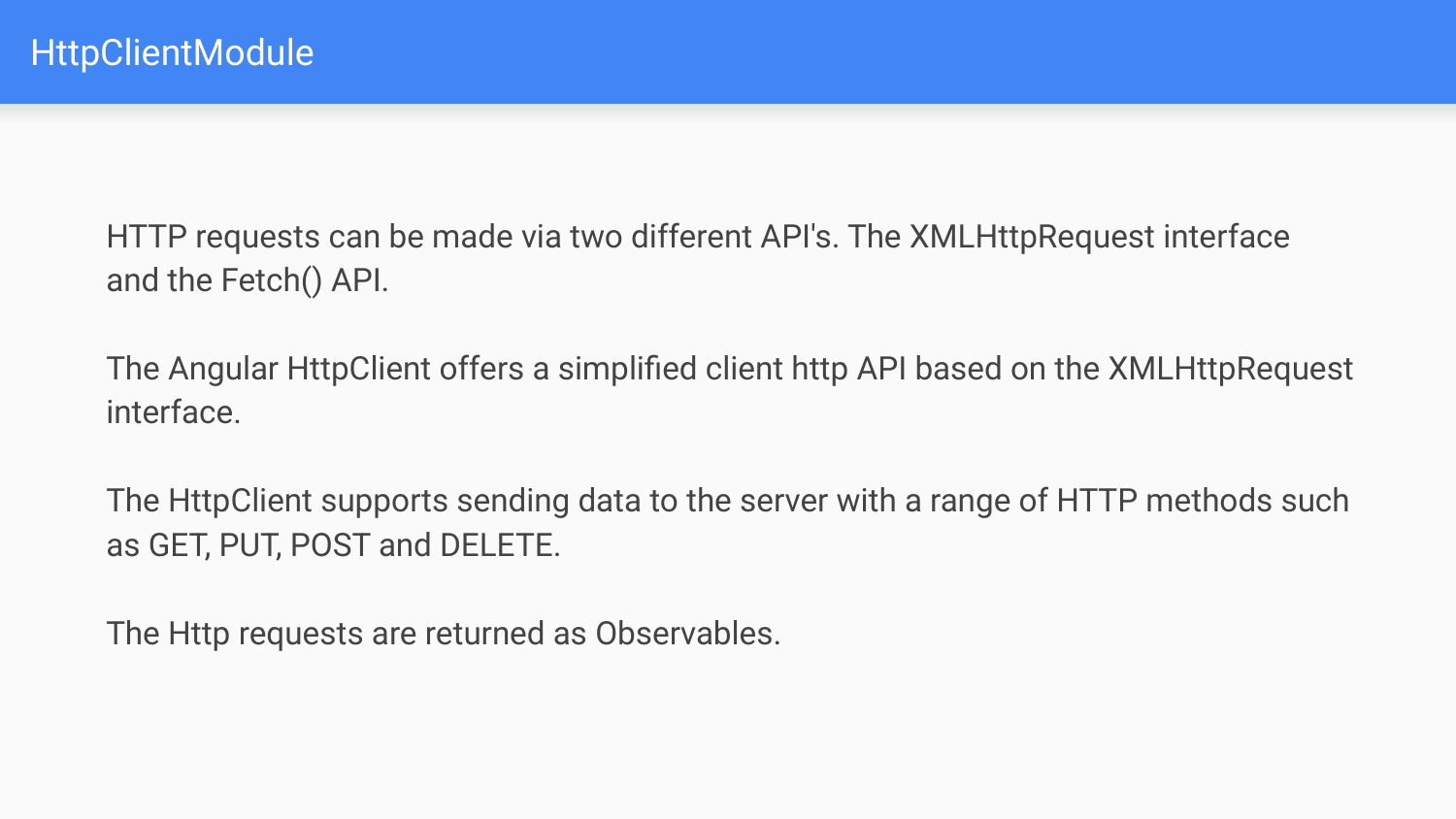

# HttpClientModule

HTTP requests can be made via two different API's. The XMLHttpRequest interface and the Fetch() API.

The Angular HttpClient offers a simplified client http API based on the XMLHttpRequest interface.

The HttpClient supports sending data to the server with a range of HTTP methods such as GET, PUT, POST and DELETE.

The Http requests are returned as Observables.